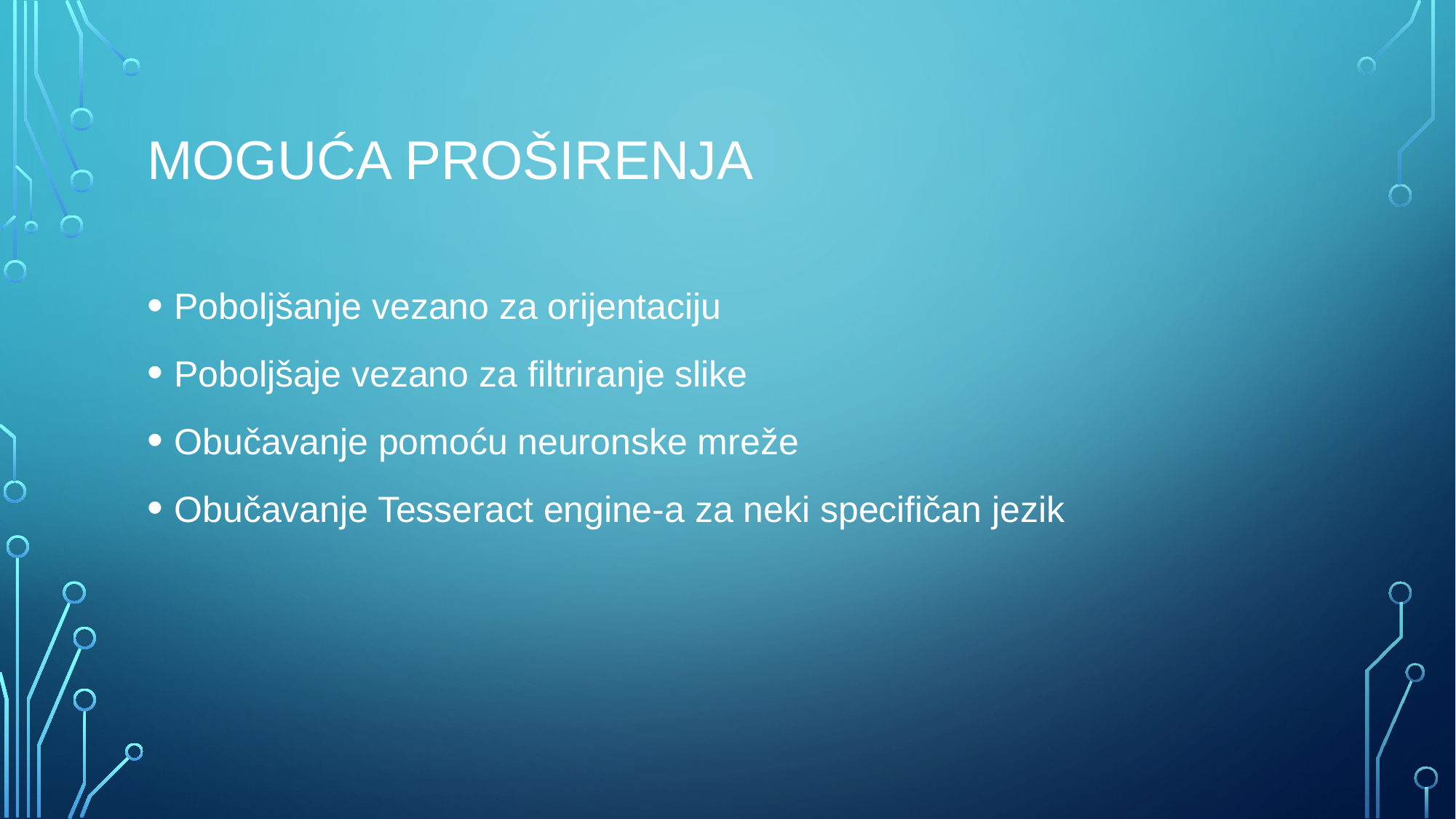

# Moguća PRoširenja
Poboljšanje vezano za orijentaciju
Poboljšaje vezano za filtriranje slike
Obučavanje pomoću neuronske mreže
Obučavanje Tesseract engine-a za neki specifičan jezik